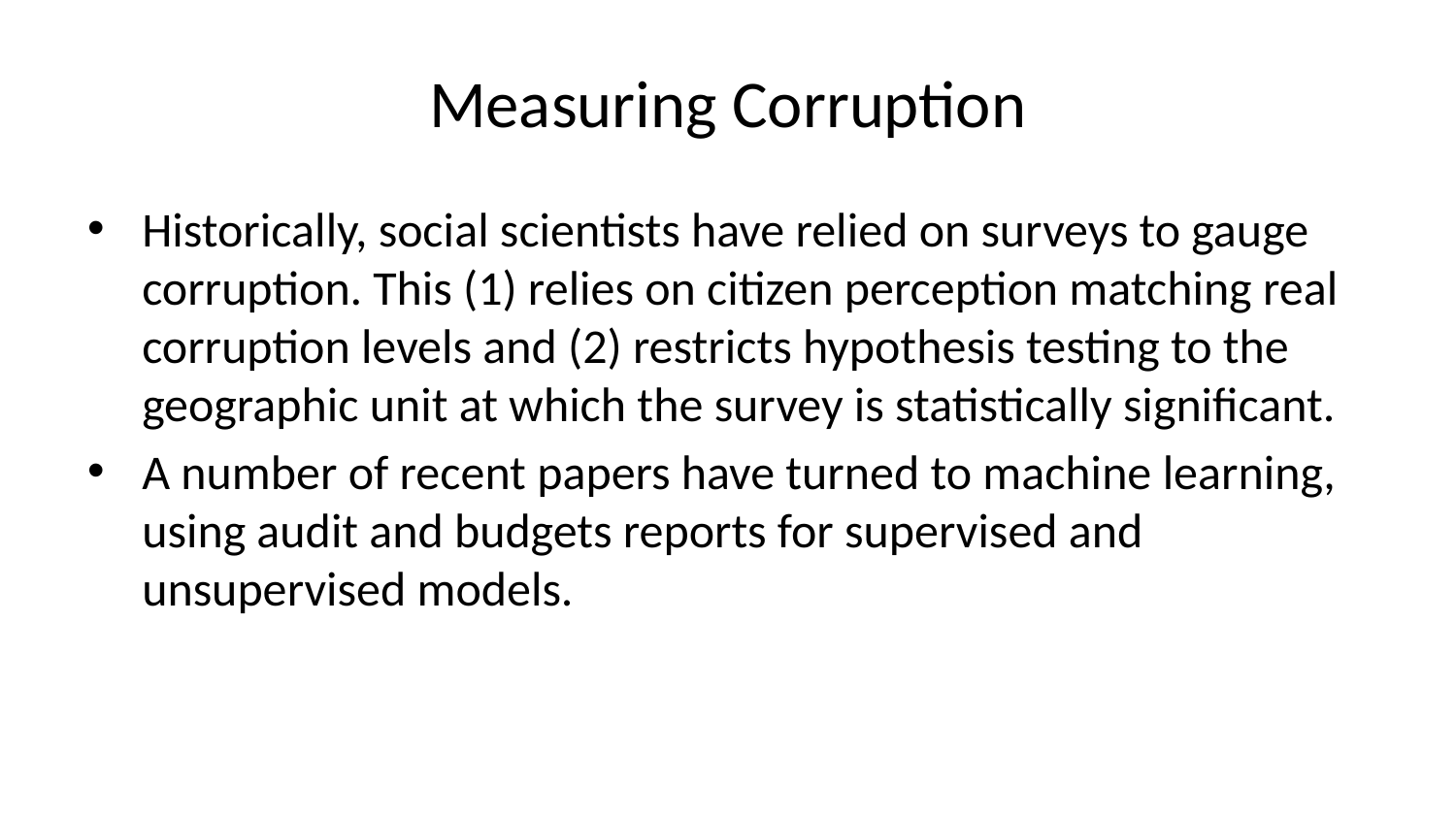

# Measuring Corruption
Historically, social scientists have relied on surveys to gauge corruption. This (1) relies on citizen perception matching real corruption levels and (2) restricts hypothesis testing to the geographic unit at which the survey is statistically significant.
A number of recent papers have turned to machine learning, using audit and budgets reports for supervised and unsupervised models.